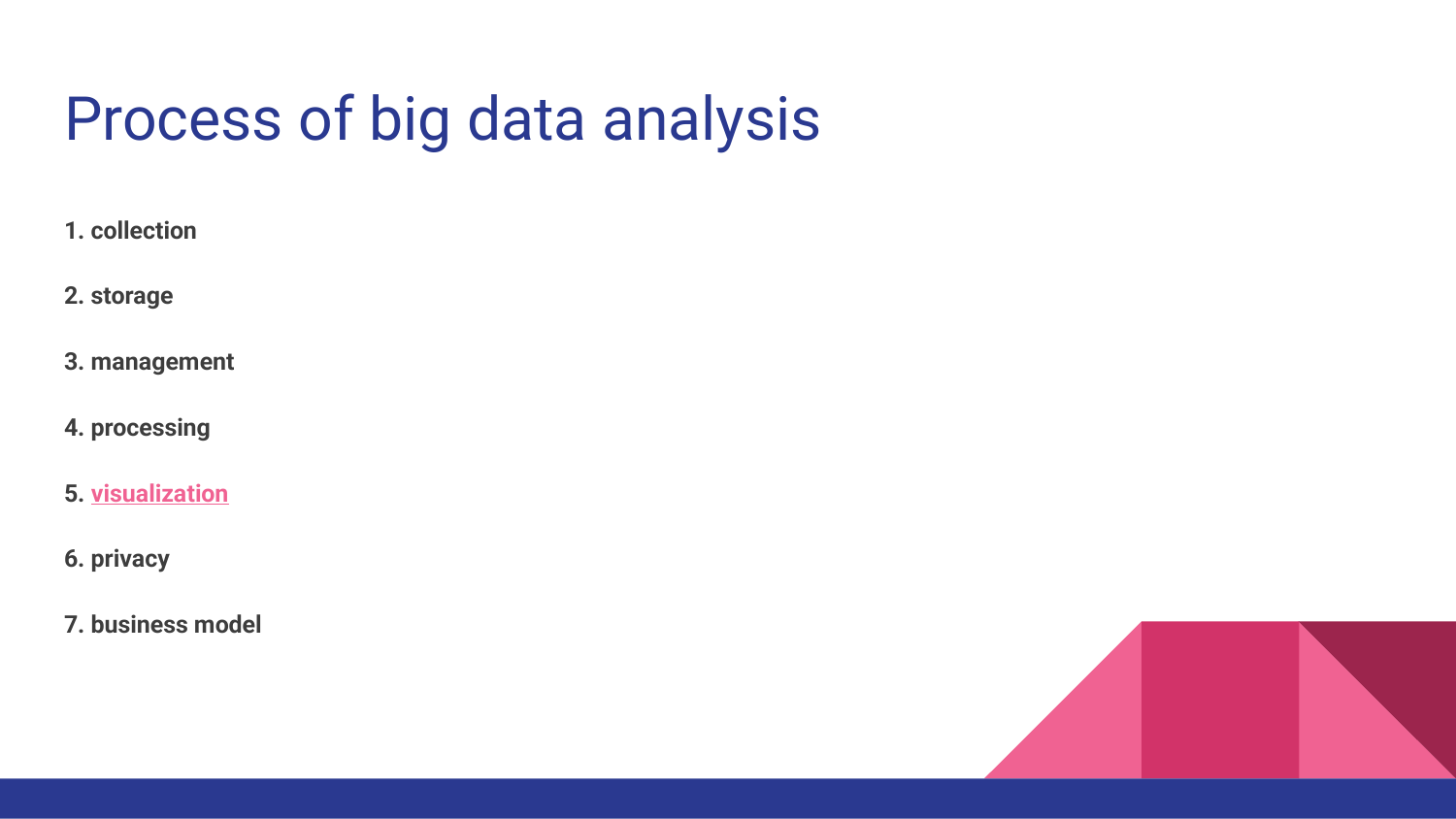

# Process of big data analysis
1. collection
2. storage
3. management
4. processing
5. visualization
6. privacy
7. business model